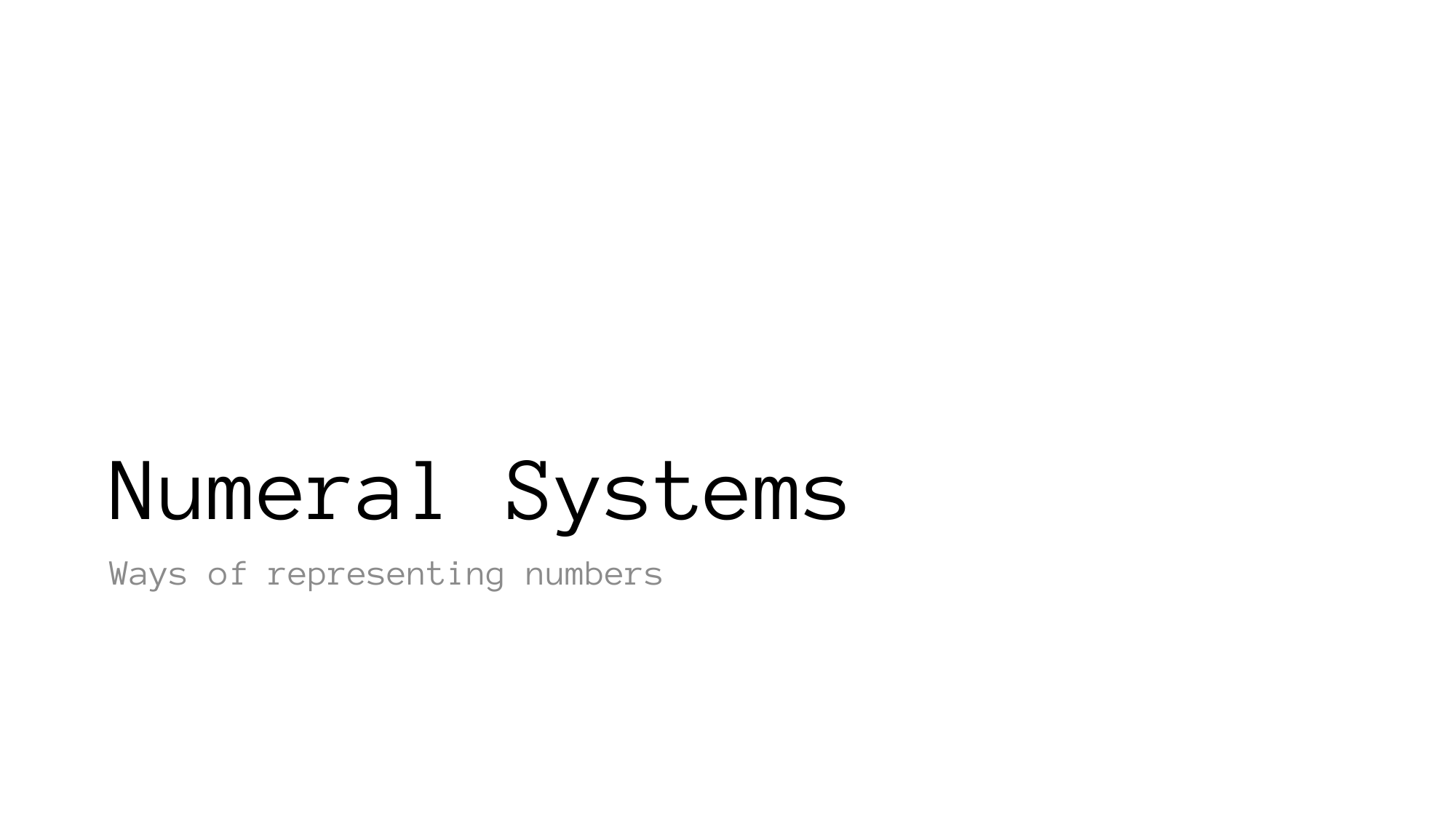

# Numeral Systems
Ways of representing numbers